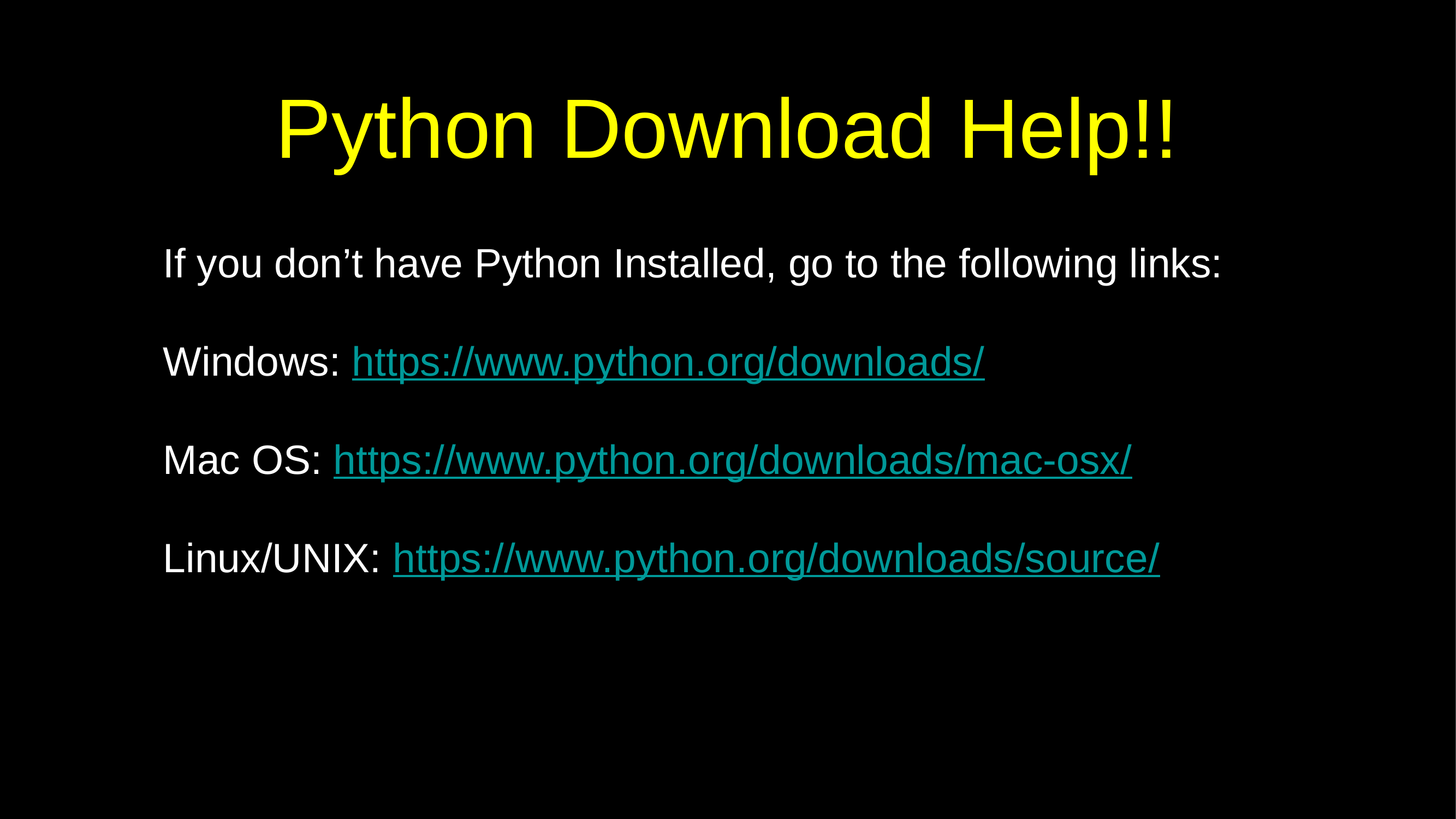

# Python Download Help!!

If you don’t have Python Installed, go to the following links:

Windows: https://www.python.org/downloads/

Mac OS: https://www.python.org/downloads/mac-osx/

Linux/UNIX: https://www.python.org/downloads/source/